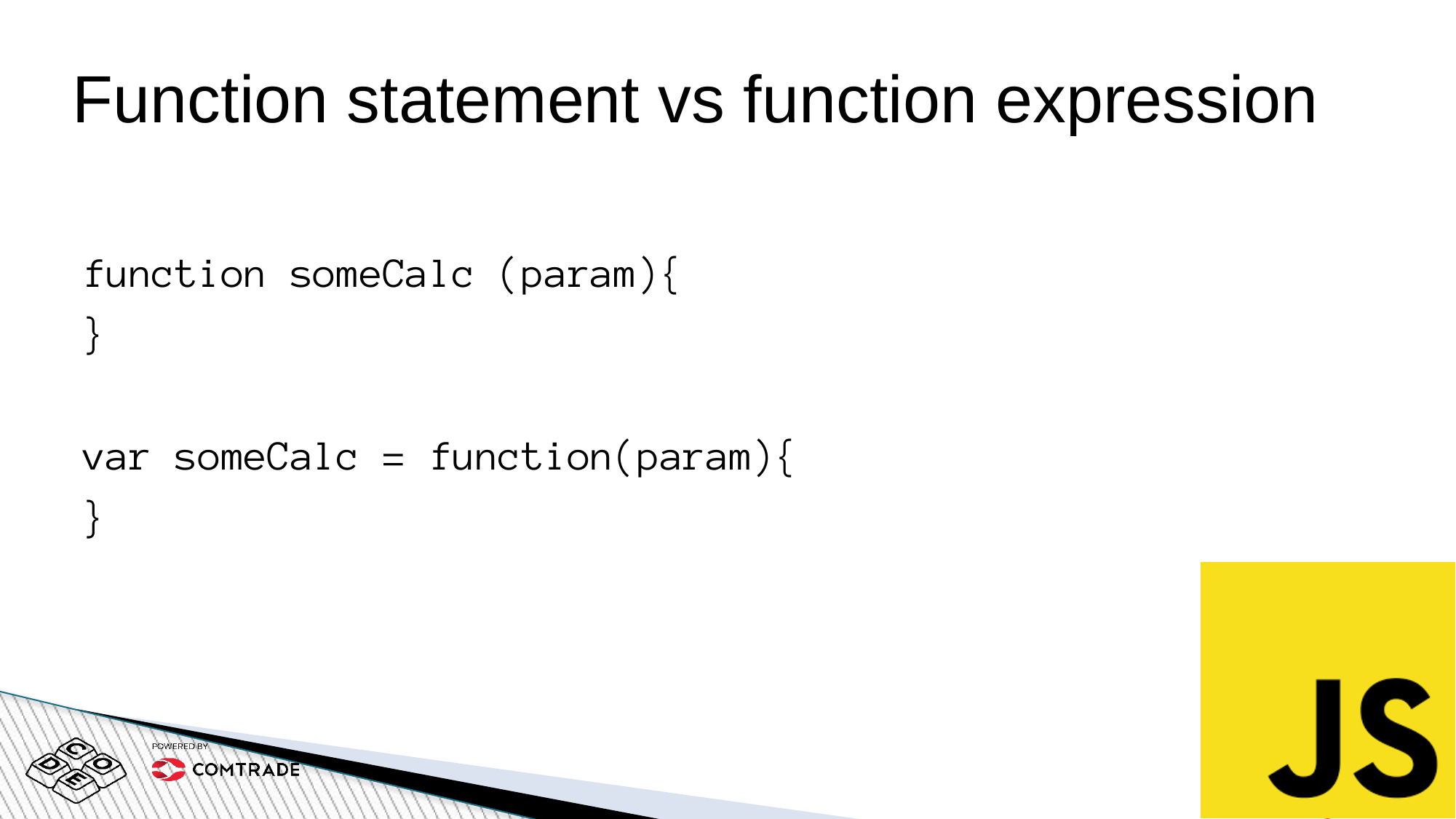

# Function statement vs function expression
function someCalc (param){
}

var someCalc = function(param){
}